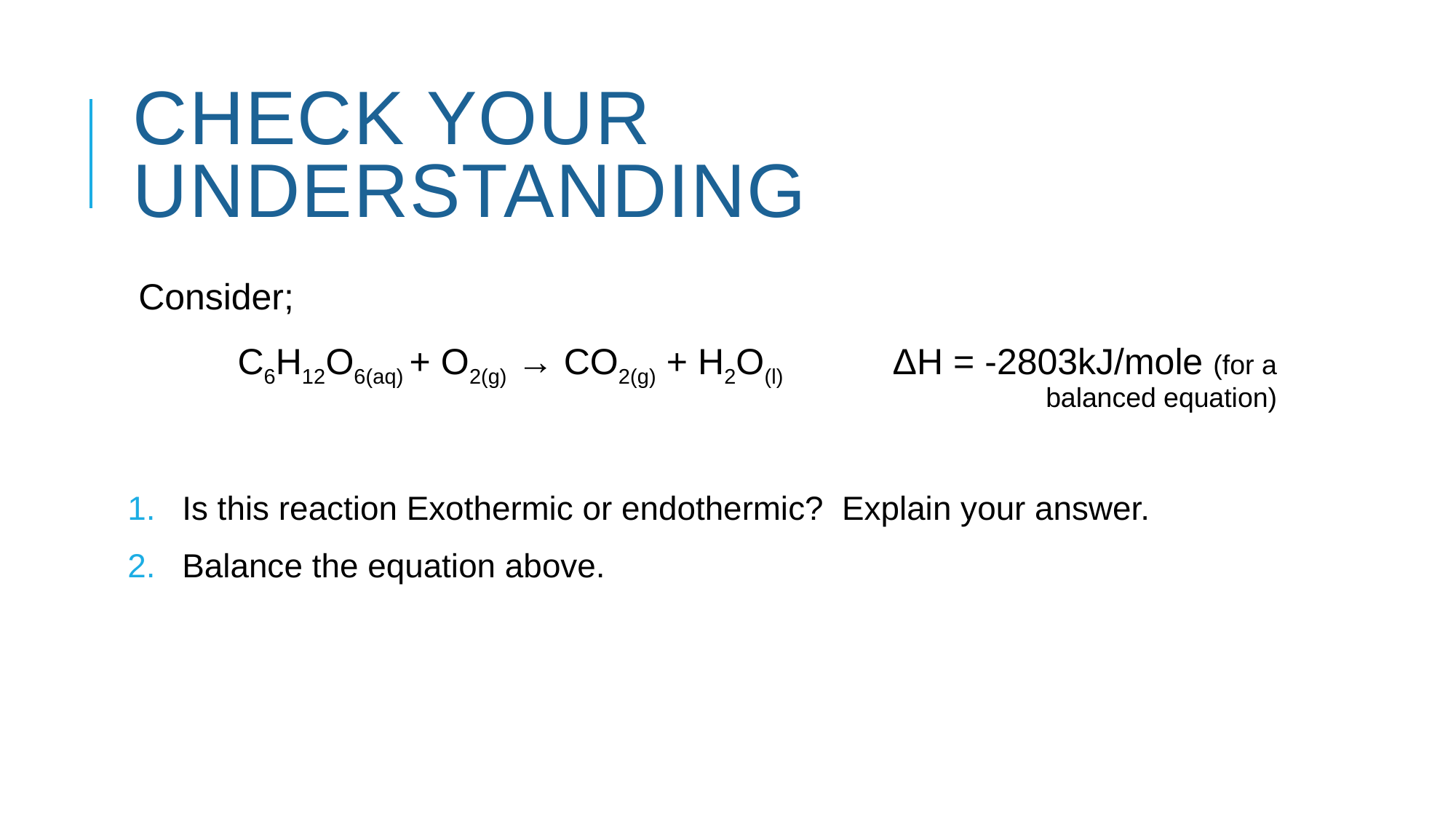

# Check your understanding
Consider;
C6H12O6(aq) + O2(g) → CO2(g) + H2O(l) 	ΔH = -2803kJ/mole (for a balanced equation)

Is this reaction Exothermic or endothermic?  Explain your answer.
Balance the equation above.